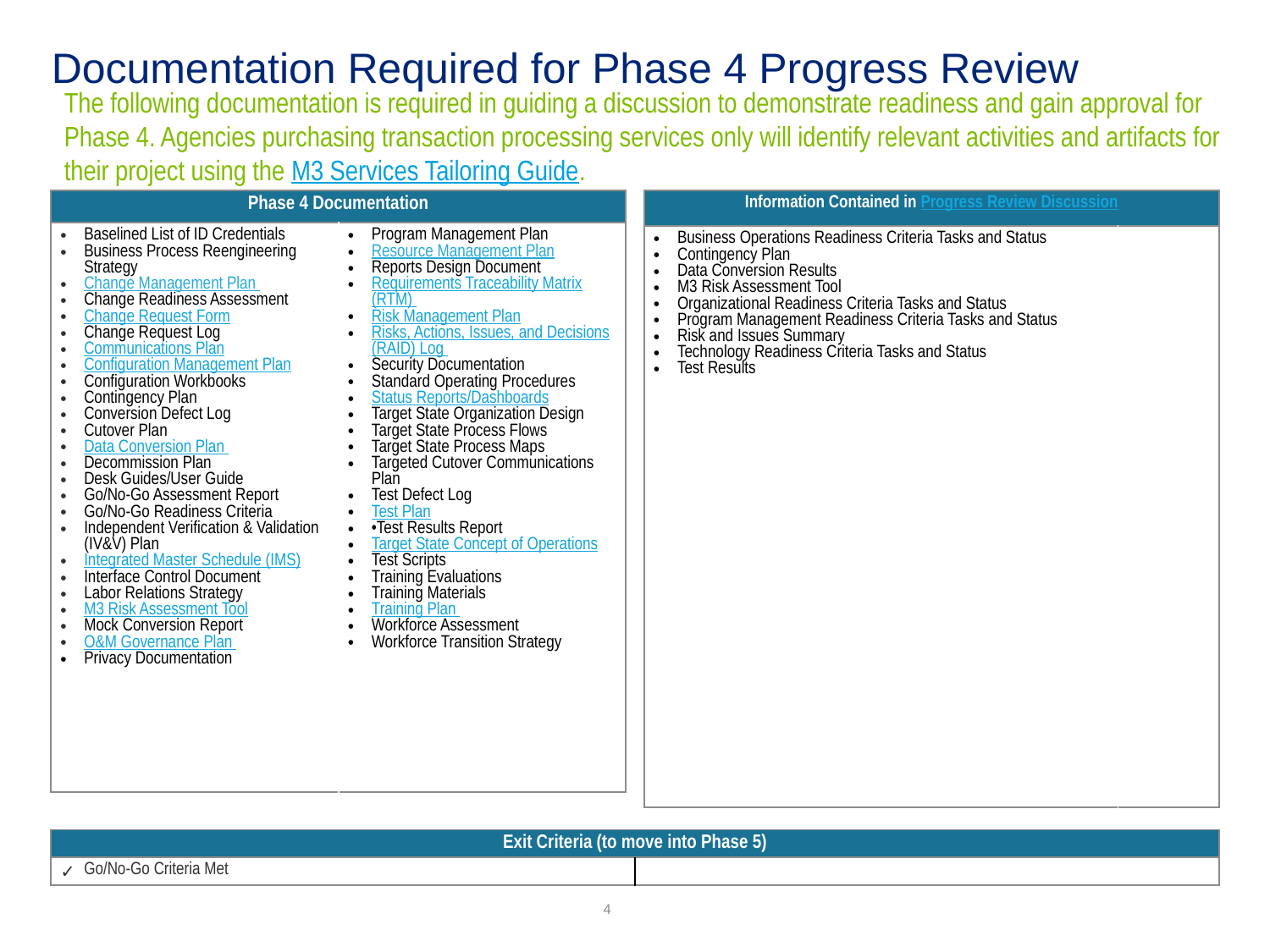

# Documentation Required for Phase 4 Progress Review
The following documentation is required in guiding a discussion to demonstrate readiness and gain approval for Phase 4. Agencies purchasing transaction processing services only will identify relevant activities and artifacts for their project using the M3 Services Tailoring Guide.
| Information Contained in Progress Review Discussion |  |
| --- | --- |
| Business Operations Readiness Criteria Tasks and Status Contingency Plan Data Conversion Results M3 Risk Assessment Tool Organizational Readiness Criteria Tasks and Status Program Management Readiness Criteria Tasks and Status Risk and Issues Summary Technology Readiness Criteria Tasks and Status Test Results |  |
| Phase 4 Documentation |  |
| --- | --- |
| Baselined List of ID Credentials  Business Process Reengineering Strategy  Change Management Plan  Change Readiness Assessment Change Request Form  Change Request Log  Communications Plan  Configuration Management Plan Configuration Workbooks  Contingency Plan  Conversion Defect Log  Cutover Plan  Data Conversion Plan  Decommission Plan  Desk Guides/User Guide Go/No-Go Assessment Report  Go/No-Go Readiness Criteria  Independent Verification & Validation (IV&V) Plan  Integrated Master Schedule (IMS)  Interface Control Document  Labor Relations Strategy  M3 Risk Assessment Tool Mock Conversion Report  O&M Governance Plan  Privacy Documentation | Program Management Plan Resource Management Plan Reports Design Document  Requirements Traceability Matrix (RTM)  Risk Management Plan  Risks, Actions, Issues, and Decisions (RAID) Log  Security Documentation Standard Operating Procedures  Status Reports/Dashboards  Target State Organization Design  Target State Process Flows Target State Process Maps Targeted Cutover Communications Plan  Test Defect Log  Test Plan •Test Results Report Target State Concept of Operations Test Scripts  Training Evaluations  Training Materials  Training Plan  Workforce Assessment  Workforce Transition Strategy |
| Exit Criteria (to move into Phase 5) |  |
| --- | --- |
| Go/No-Go Criteria Met |  |